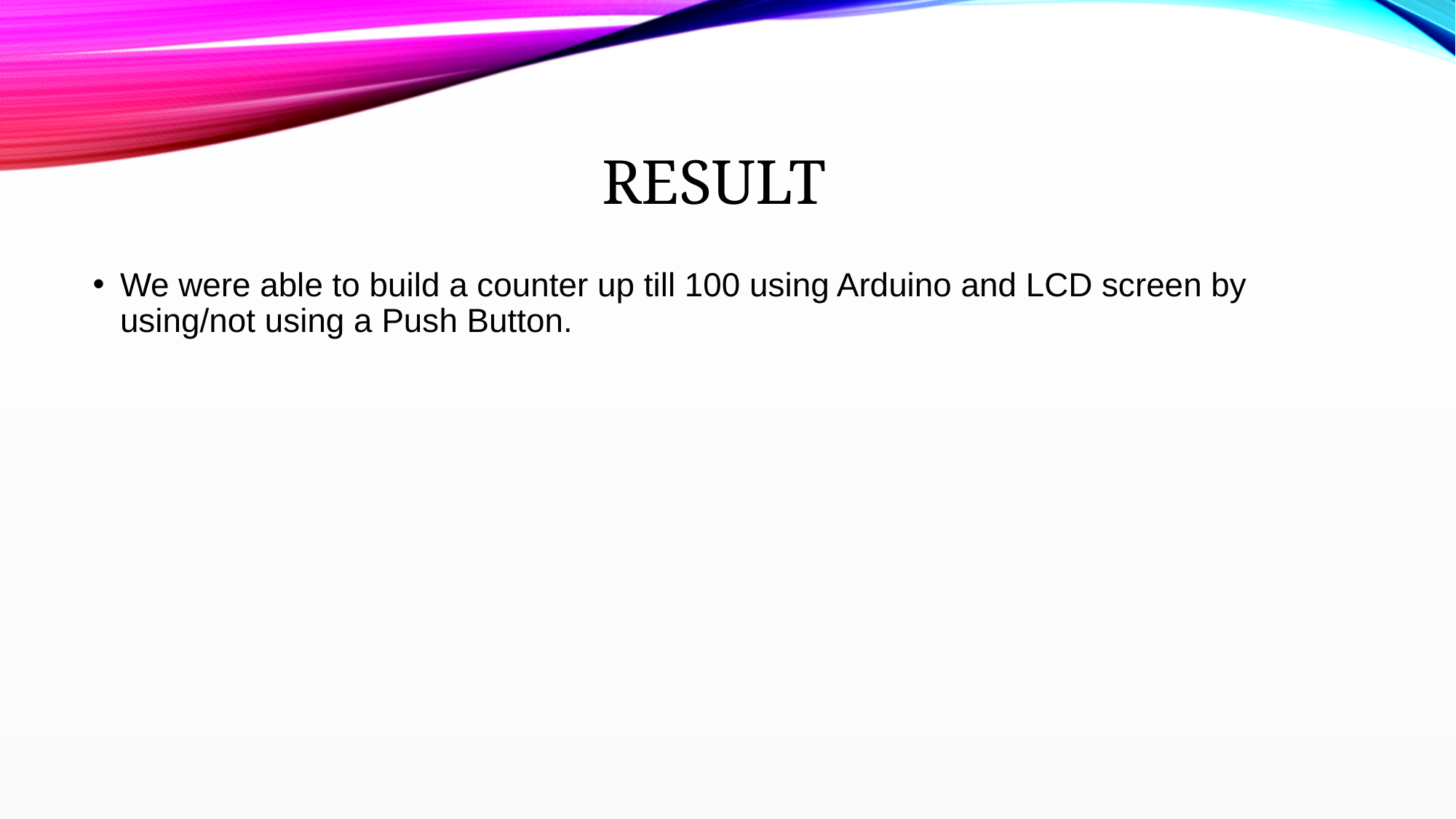

# Result
We were able to build a counter up till 100 using Arduino and LCD screen by using/not using a Push Button.